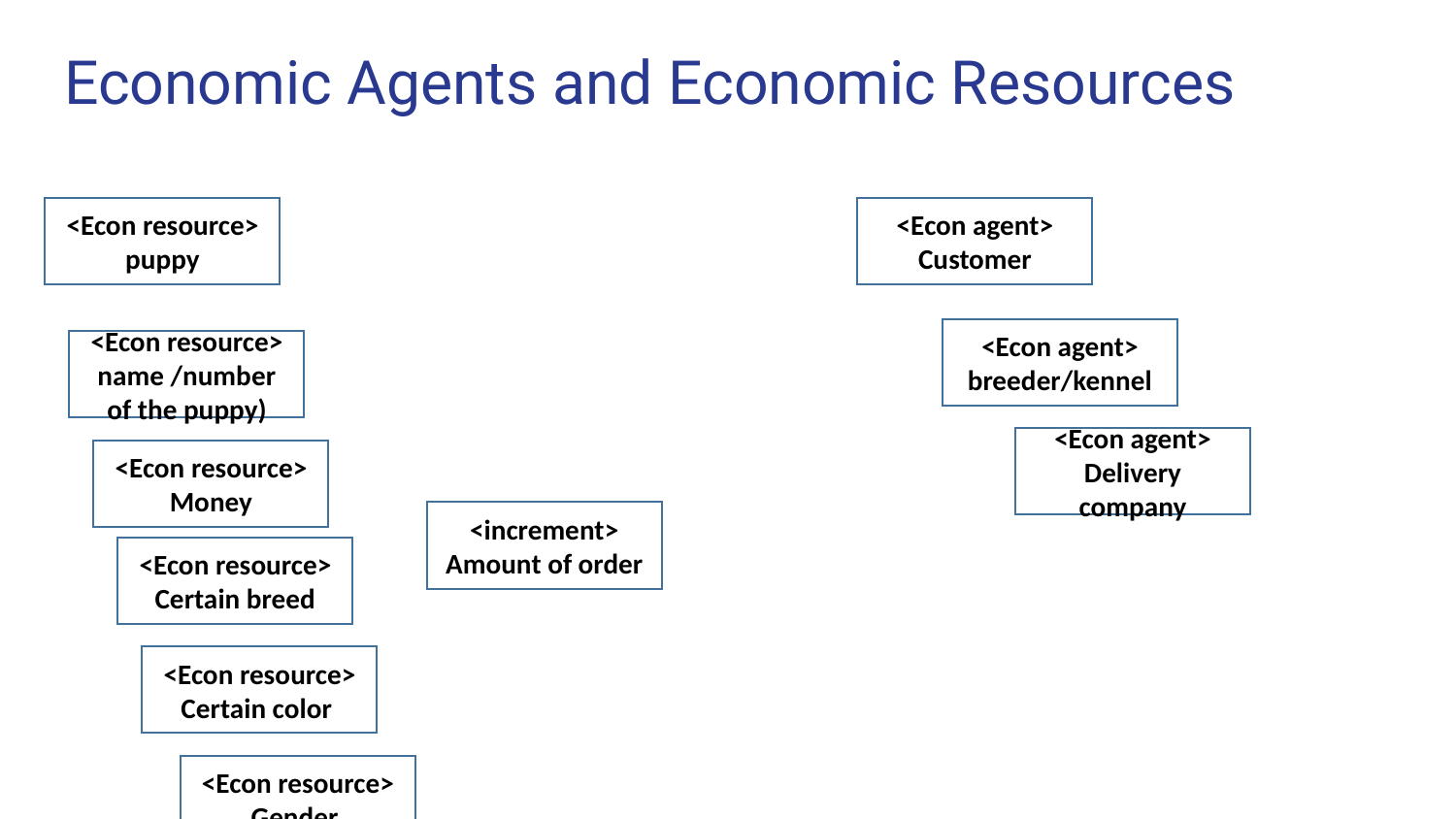

Economic Agents and Economic Resources
<Econ resource>
puppy
<Econ agent>
Customer
<Econ agent>
breeder/kennel
<Econ resource>
name /number of the puppy)
<Econ agent>
Delivery company
<Econ resource>
Money
<increment>
Amount of order
<Econ resource>
Certain breed
<Econ resource>
Certain color
<Econ resource>
Gender